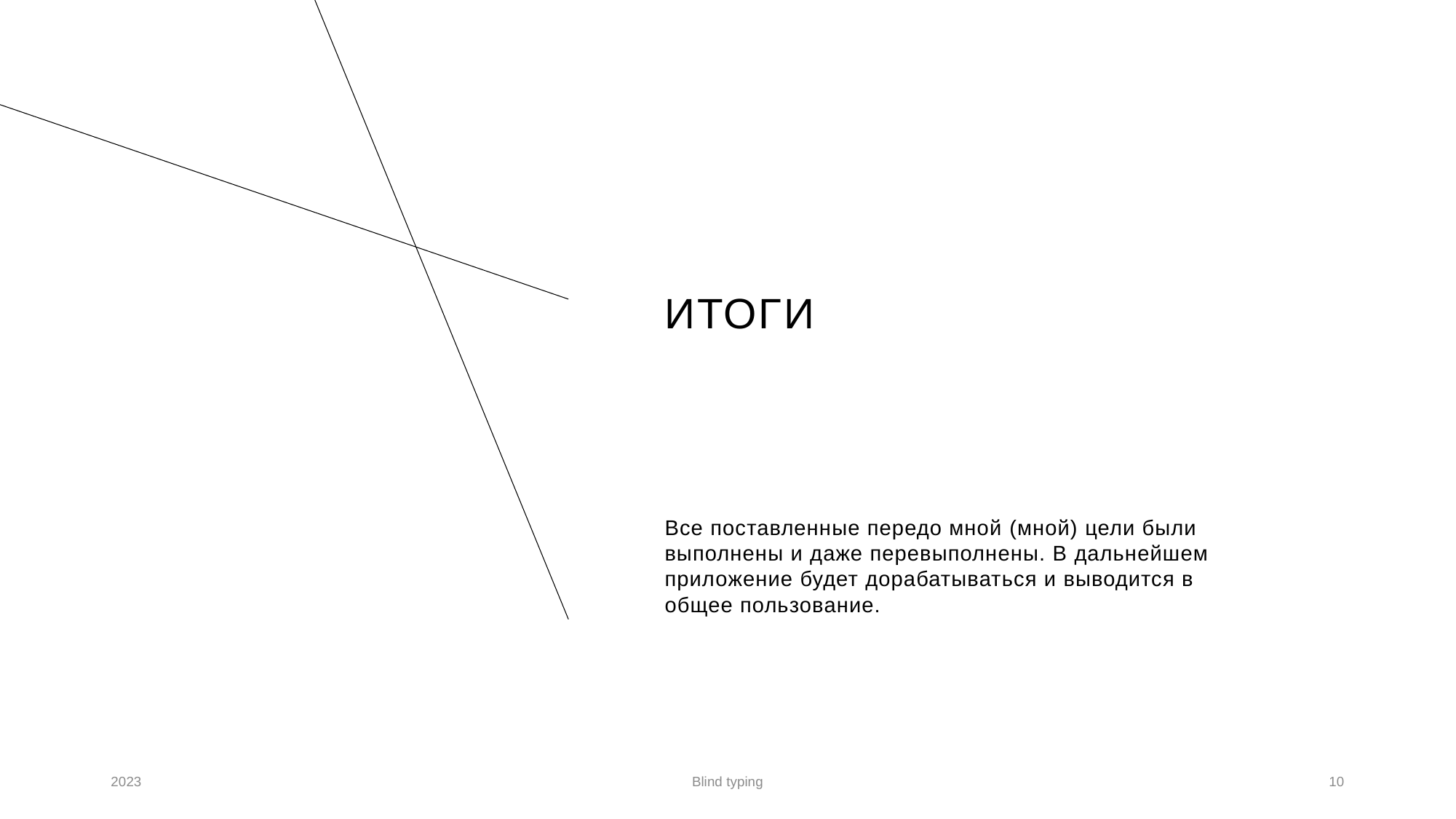

# Итоги
Все поставленные передо мной (мной) цели были выполнены и даже перевыполнены. В дальнейшем приложение будет дорабатываться и выводится в общее пользование.
2023
Blind typing
10